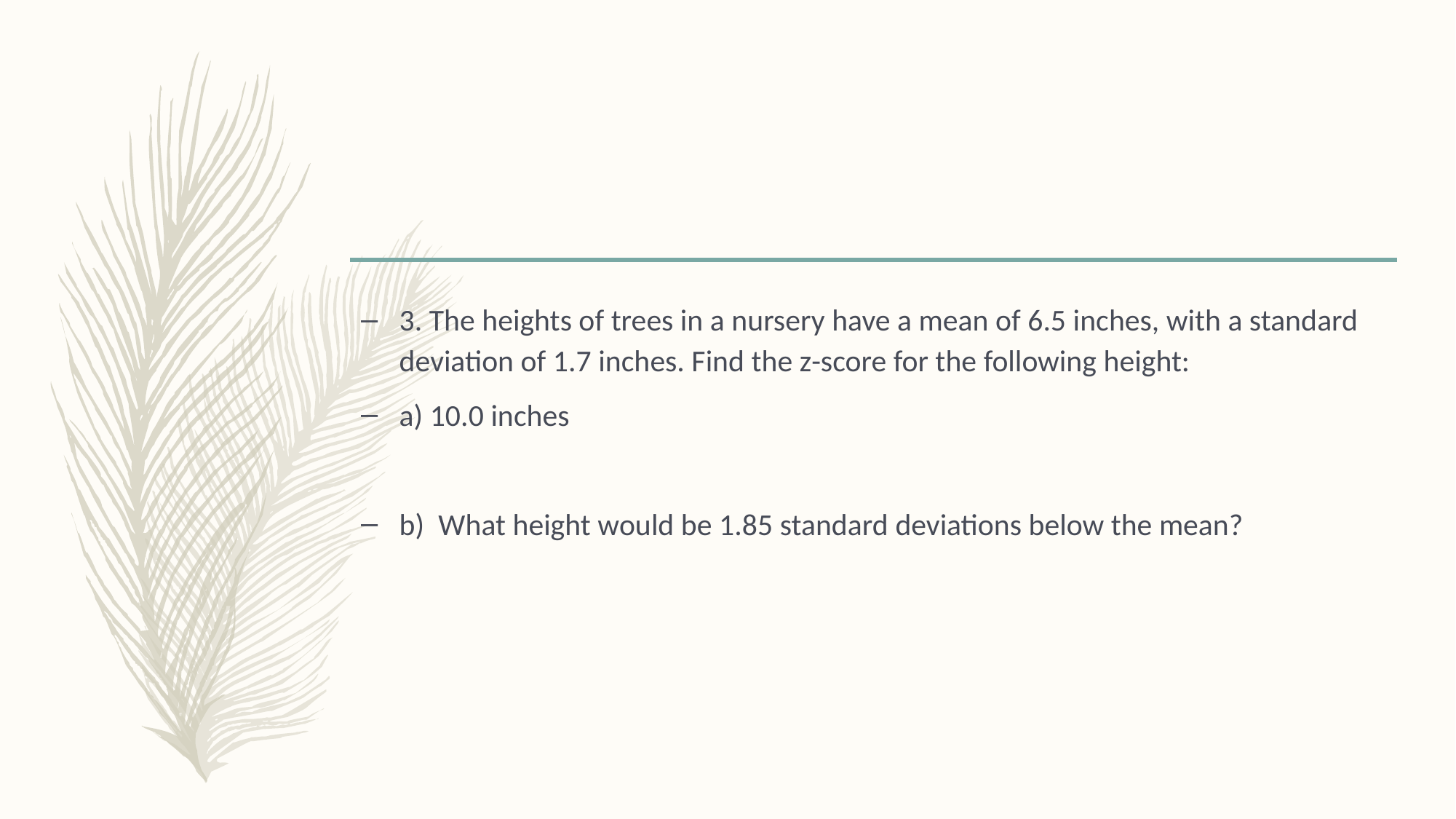

#
3. The heights of trees in a nursery have a mean of 6.5 inches, with a standard deviation of 1.7 inches. Find the z-score for the following height:
a) 10.0 inches

b)  What height would be 1.85 standard deviations below the mean?